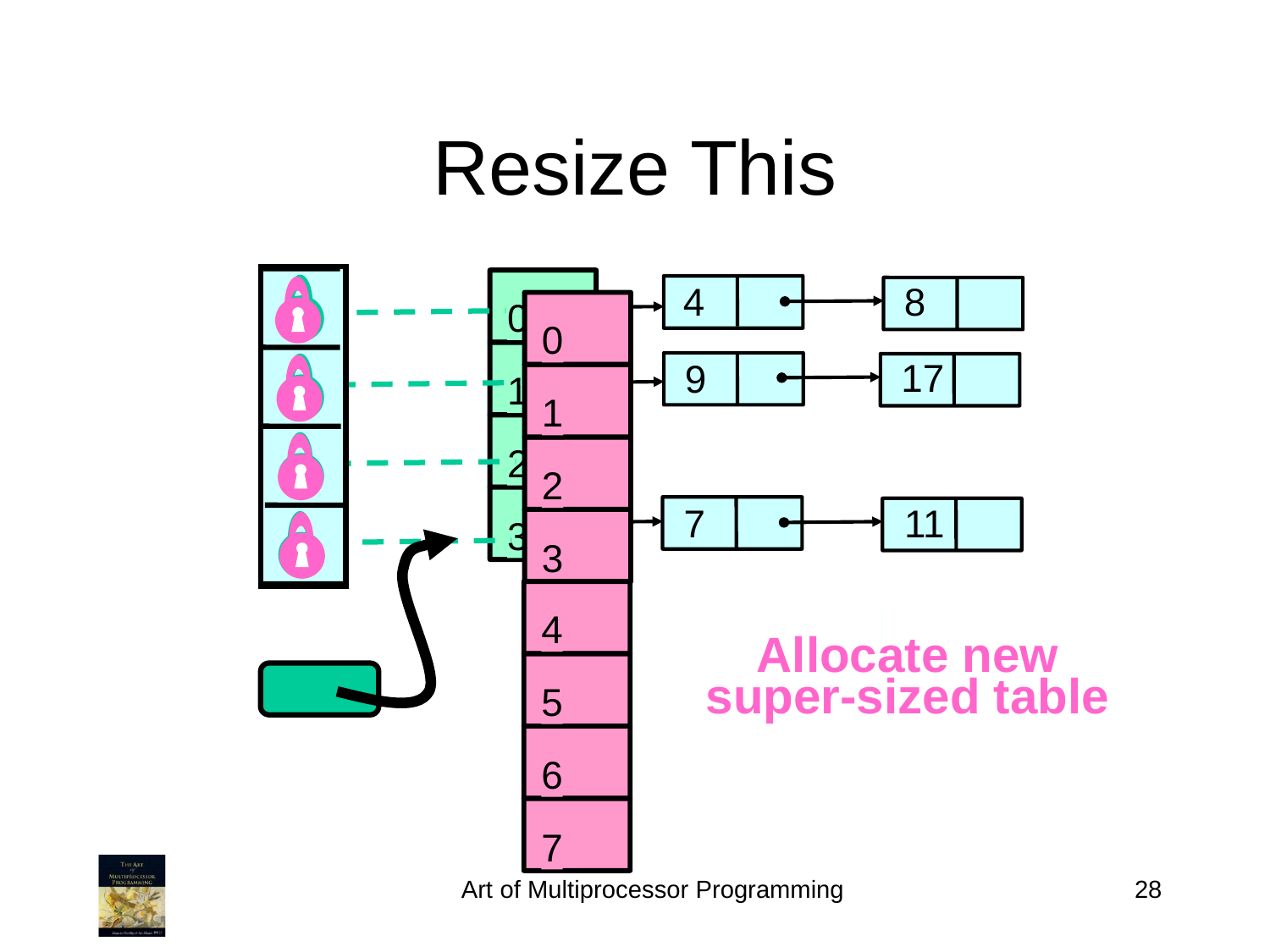

Resize This

4
8

0

0

1

2

3

4

5

6

7

17
9

1

2

7
11

3

Allocate new super-sized table

Art of Multiprocessor Programming
28